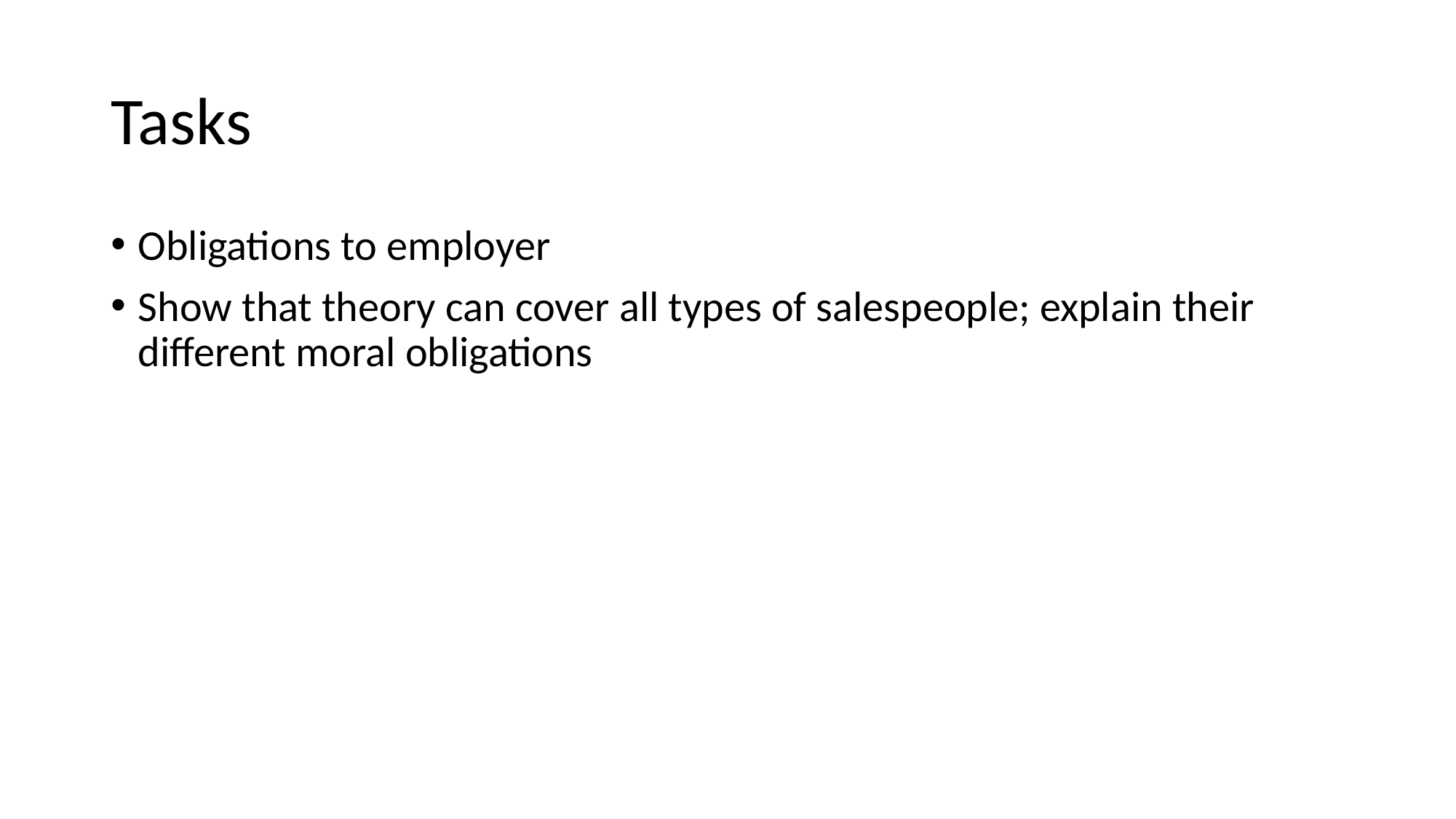

# Tasks
Obligations to employer
Show that theory can cover all types of salespeople; explain their different moral obligations